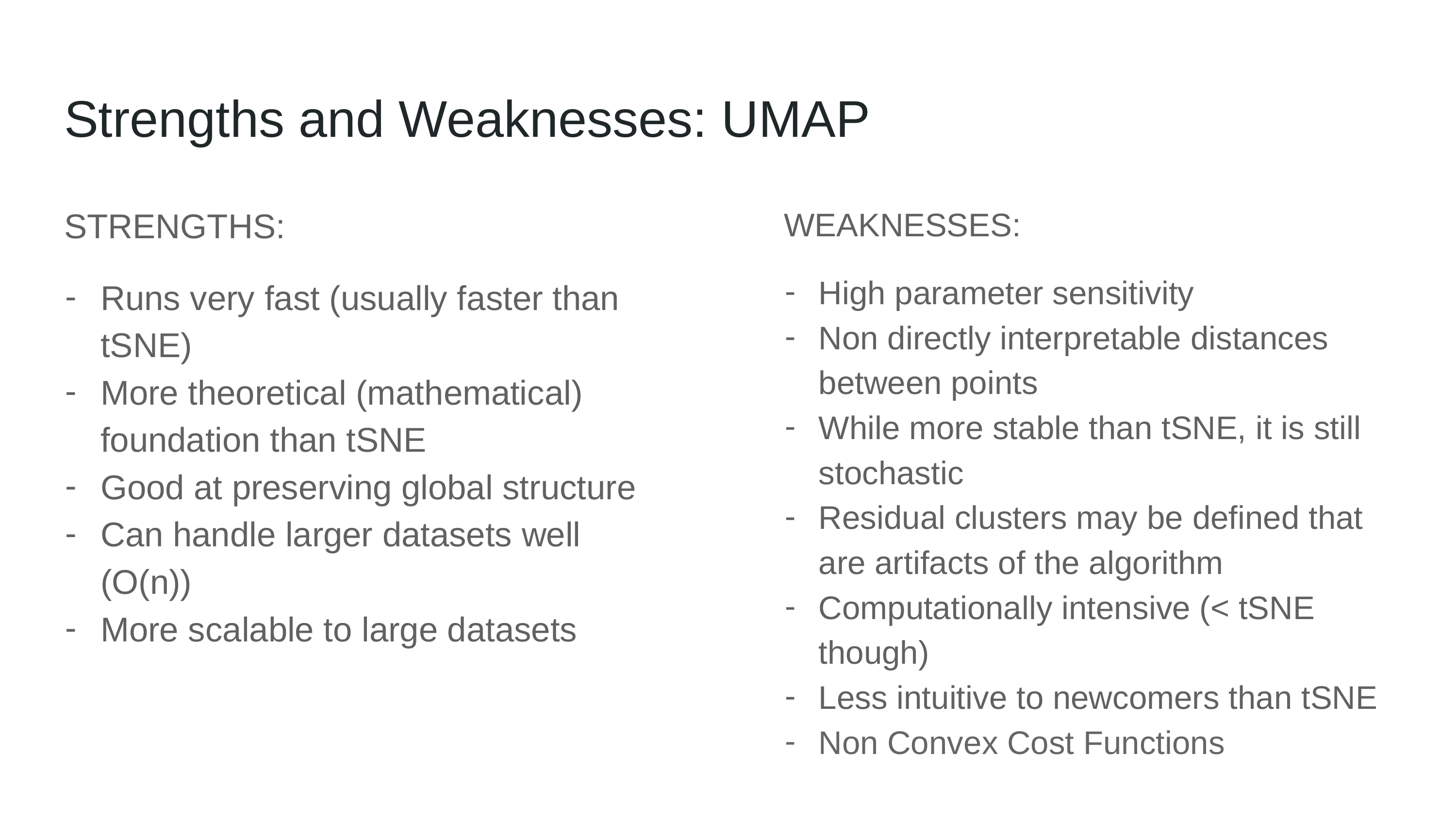

# Strengths and Weaknesses: UMAP
STRENGTHS:
Runs very fast (usually faster than tSNE)
More theoretical (mathematical) foundation than tSNE
Good at preserving global structure
Can handle larger datasets well (O(n))
More scalable to large datasets
WEAKNESSES:
High parameter sensitivity
Non directly interpretable distances between points
While more stable than tSNE, it is still stochastic
Residual clusters may be defined that are artifacts of the algorithm
Computationally intensive (< tSNE though)
Less intuitive to newcomers than tSNE
Non Convex Cost Functions